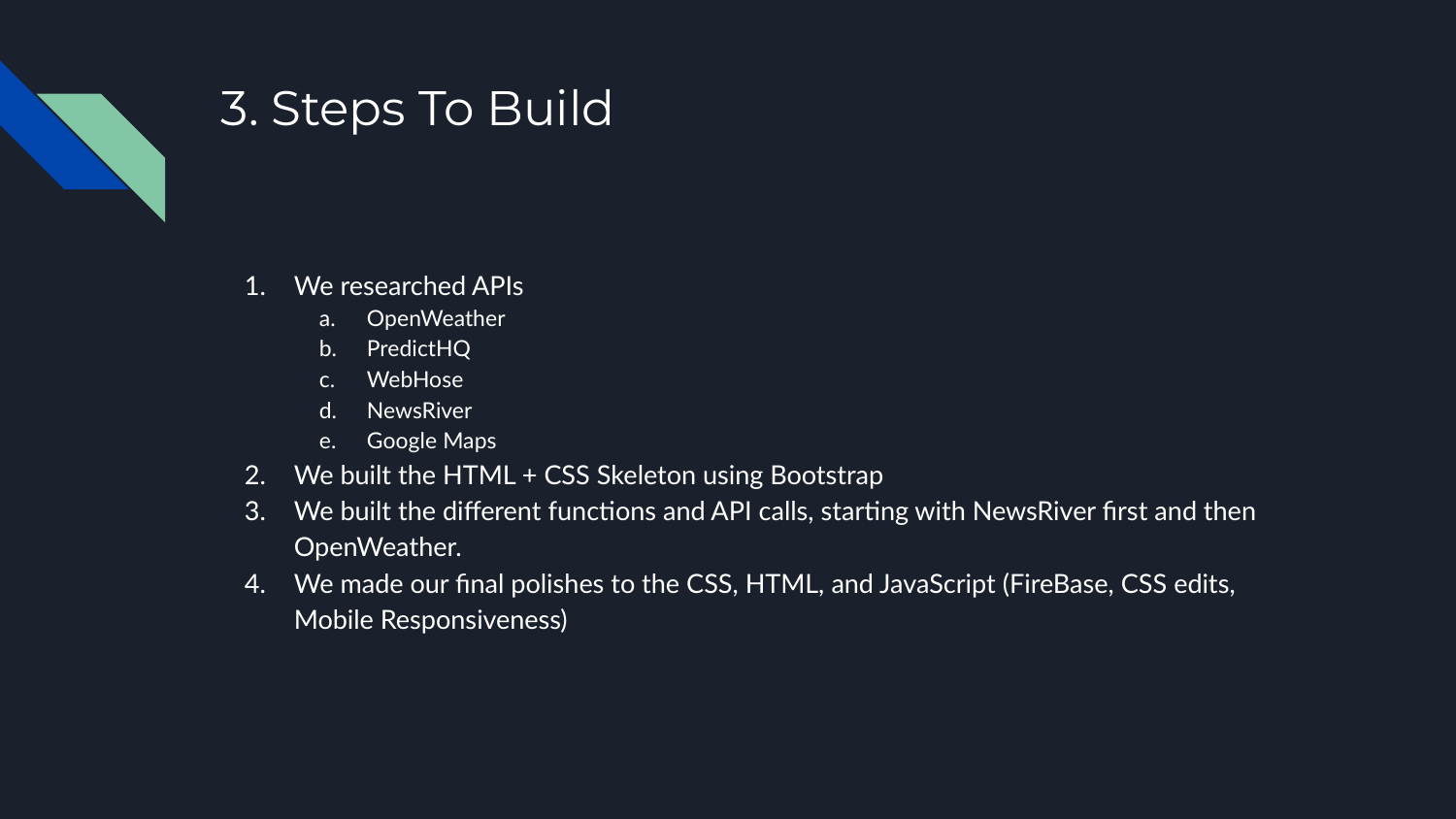

# 3. Steps To Build
We researched APIs
OpenWeather
PredictHQ
WebHose
NewsRiver
Google Maps
We built the HTML + CSS Skeleton using Bootstrap
We built the different functions and API calls, starting with NewsRiver first and then OpenWeather.
We made our final polishes to the CSS, HTML, and JavaScript (FireBase, CSS edits, Mobile Responsiveness)